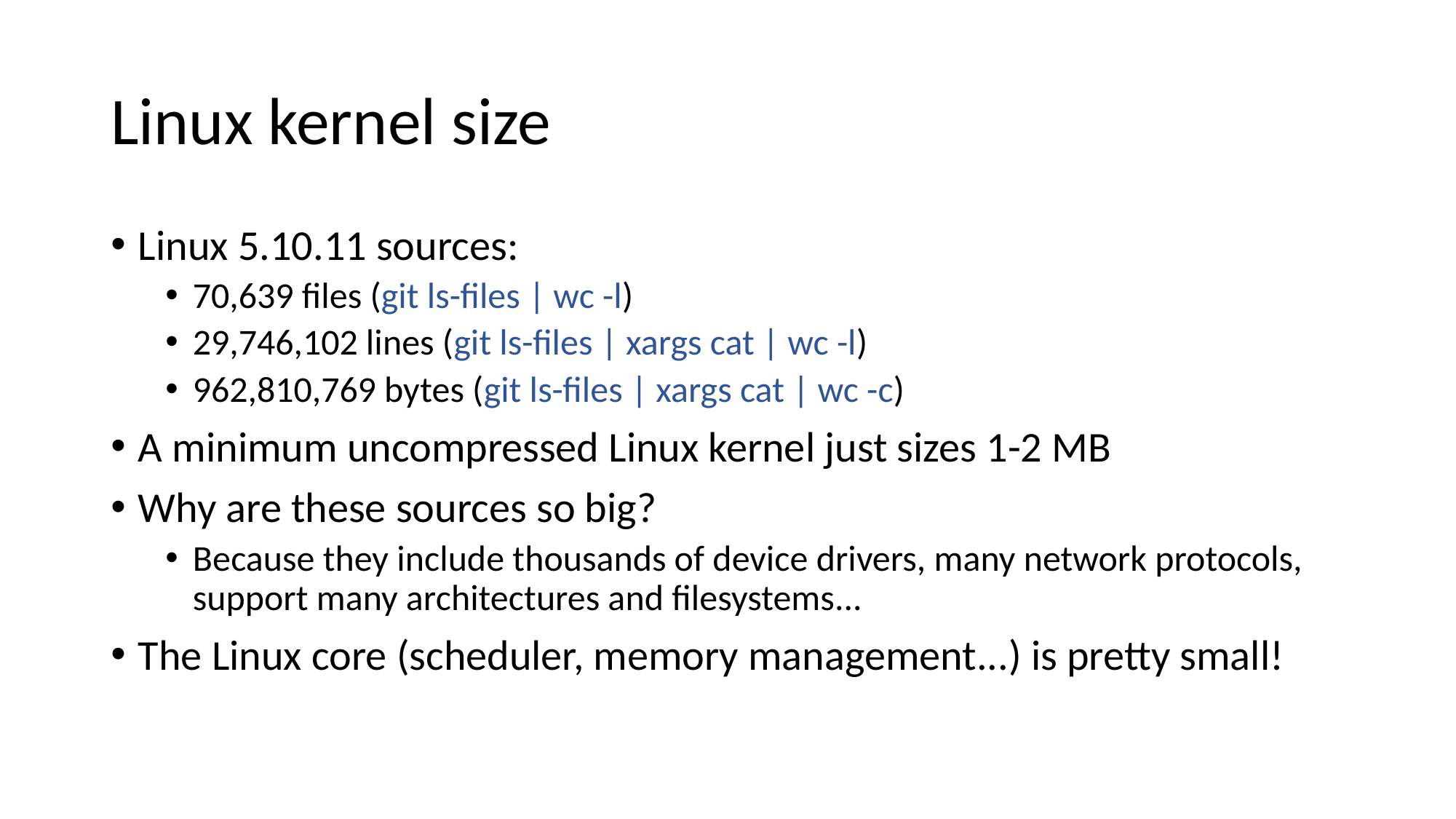

# Linux kernel size
Linux 5.10.11 sources:
70,639 files (git ls-files | wc -l)
29,746,102 lines (git ls-files | xargs cat | wc -l)
962,810,769 bytes (git ls-files | xargs cat | wc -c)
A minimum uncompressed Linux kernel just sizes 1-2 MB
Why are these sources so big?
Because they include thousands of device drivers, many network protocols, support many architectures and filesystems...
The Linux core (scheduler, memory management...) is pretty small!